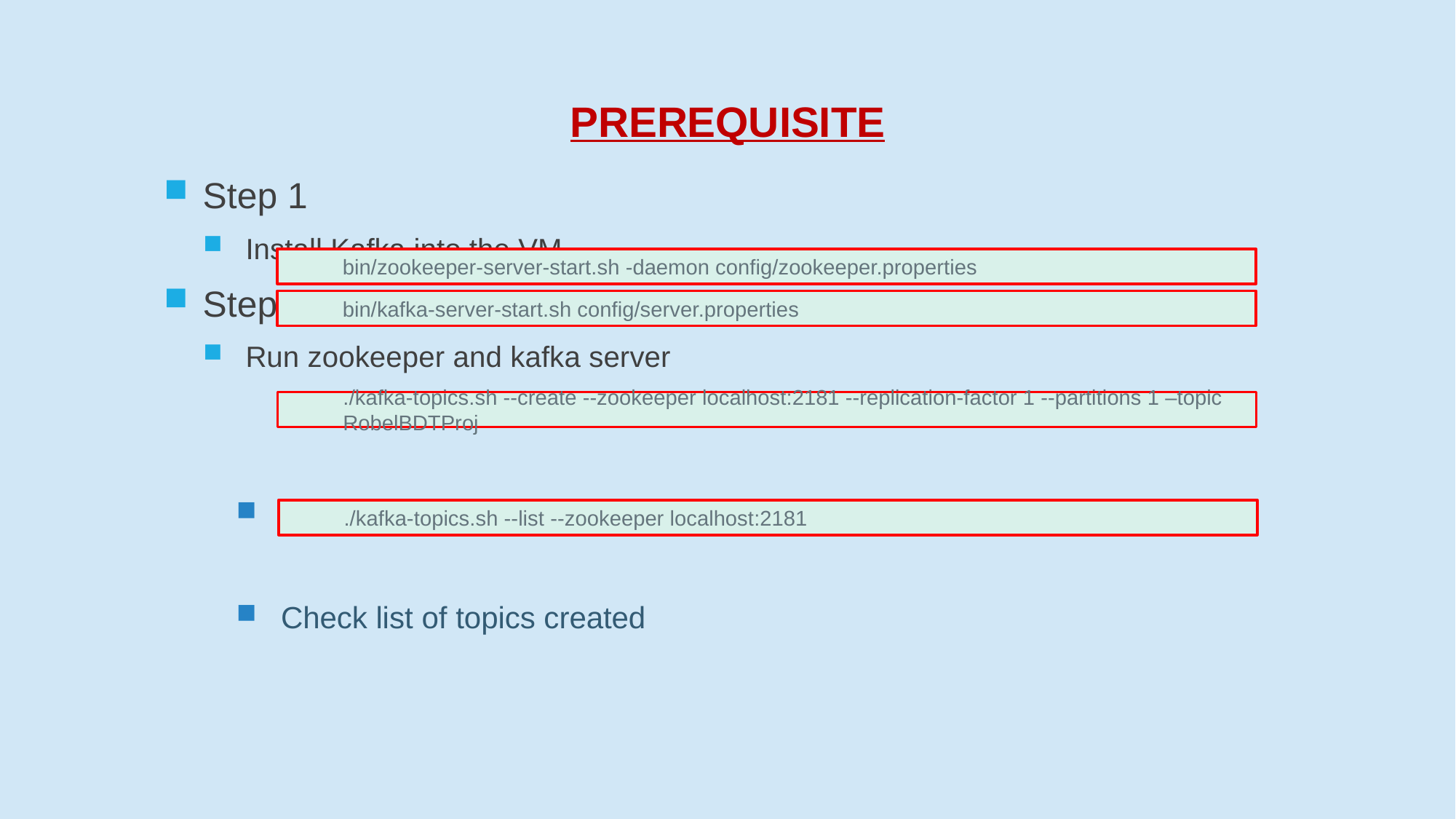

Step 1
Install Kafka into the VM
Step 2
Run zookeeper and kafka server

Create a topic –

Check list of topics created

# Prerequisite
bin/zookeeper-server-start.sh -daemon config/zookeeper.properties
bin/kafka-server-start.sh config/server.properties
./kafka-topics.sh --create --zookeeper localhost:2181 --replication-factor 1 --partitions 1 –topic RobelBDTProj
./kafka-topics.sh --list --zookeeper localhost:2181